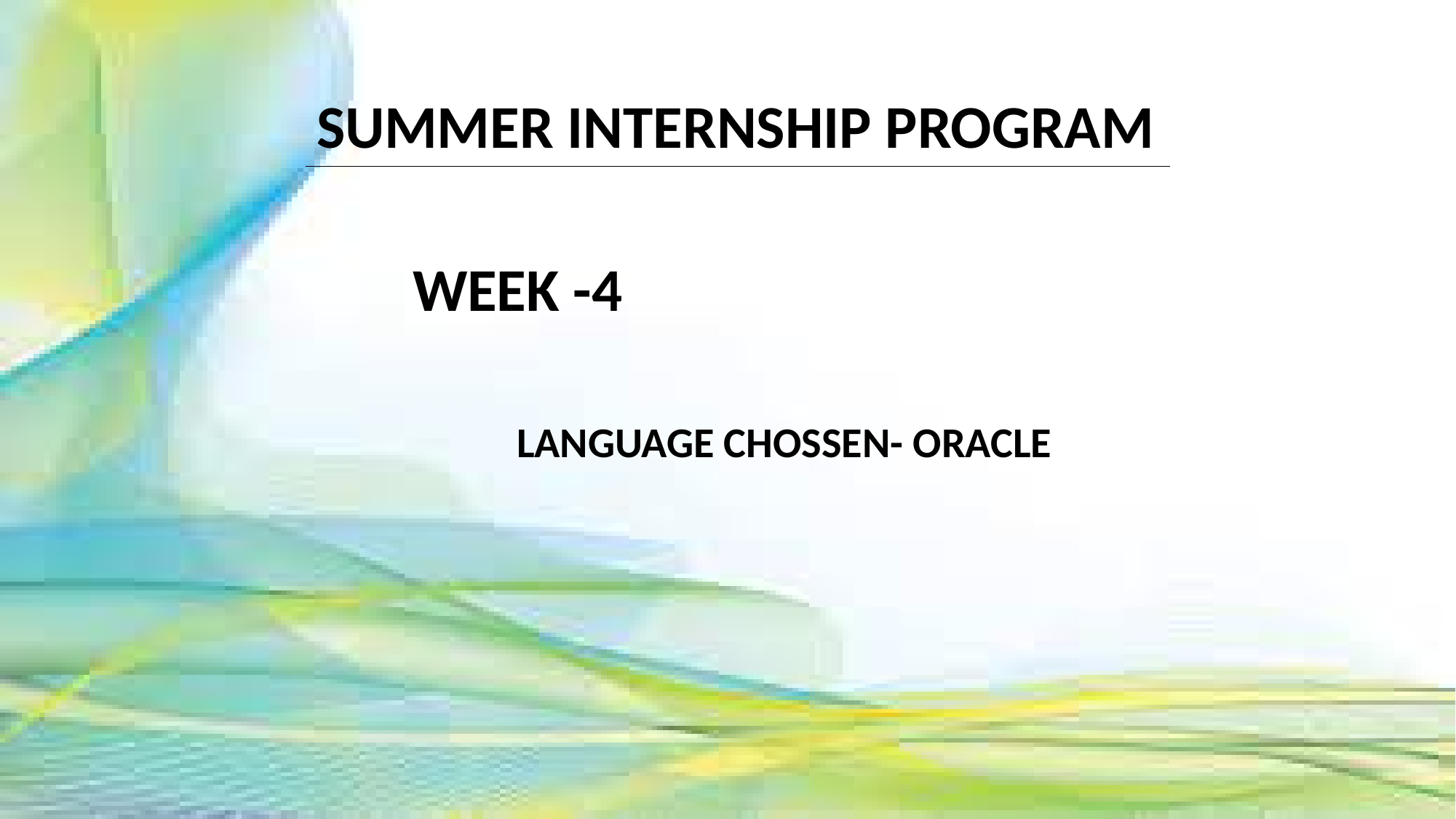

SUMMER INTERNSHIP PROGRAM
WEEK -4
LANGUAGE CHOSSEN- ORACLE